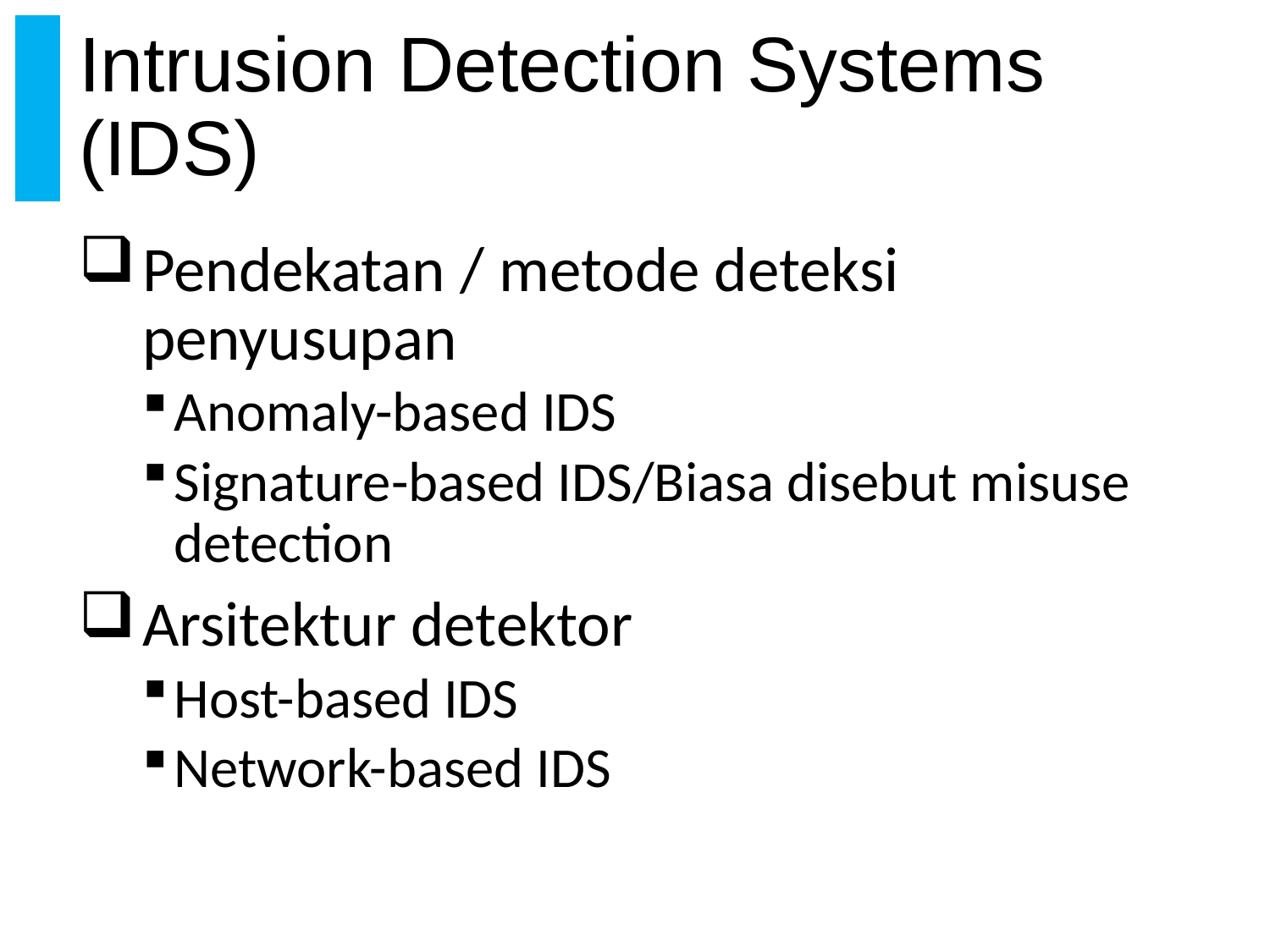

# Intrusion Detection Systems  (IDS)
Pendekatan / metode deteksi penyusupan
Anomaly-based IDS
Signature-based IDS/Biasa disebut misuse detection
Arsitektur detektor
Host-based IDS
Network-based IDS